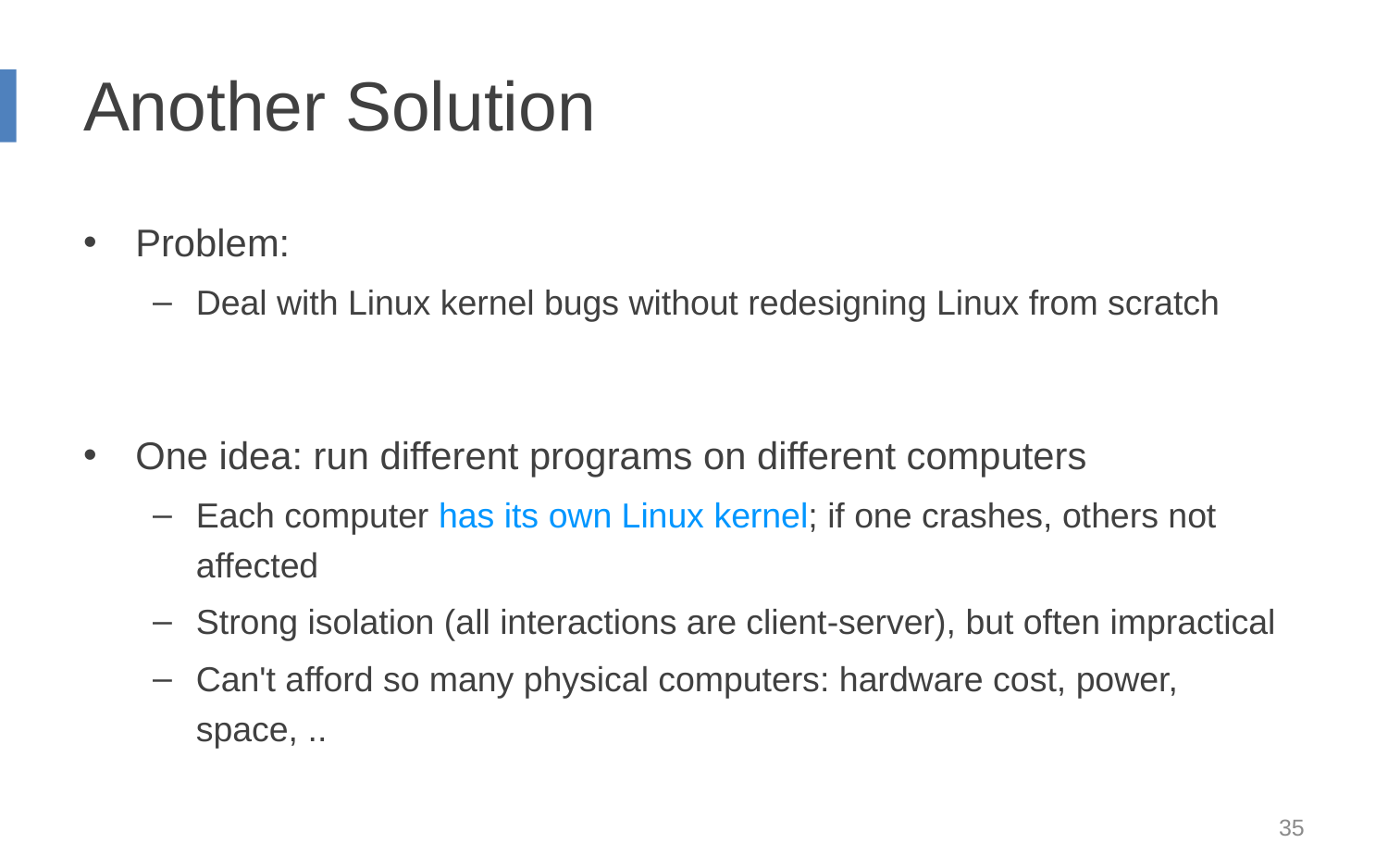

# Another Solution
Problem:
Deal with Linux kernel bugs without redesigning Linux from scratch

One idea: run different programs on different computers
Each computer has its own Linux kernel; if one crashes, others not affected
Strong isolation (all interactions are client-server), but often impractical
Can't afford so many physical computers: hardware cost, power, space, ..
35